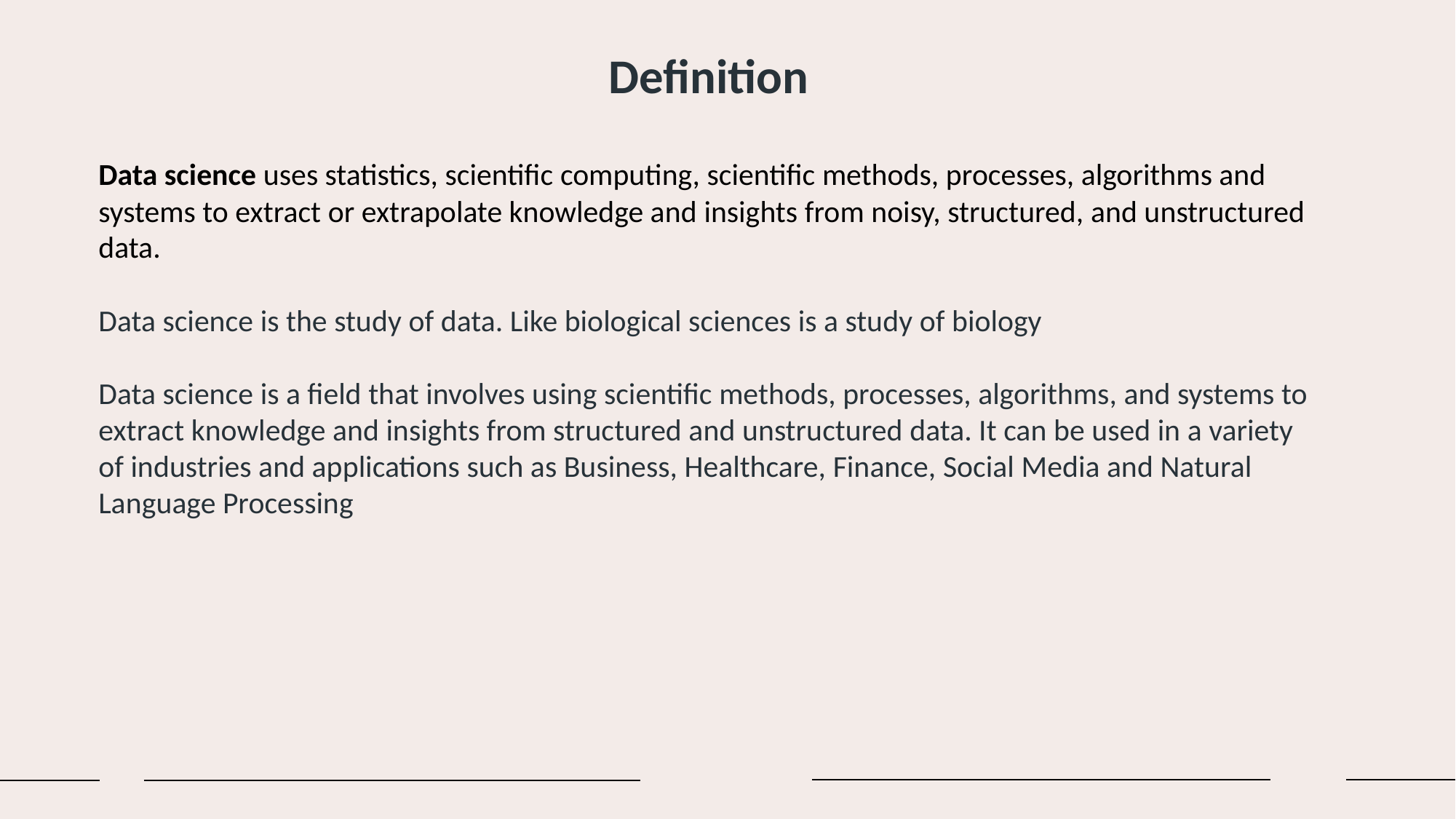

Definition
Data science uses statistics, scientific computing, scientific methods, processes, algorithms and systems to extract or extrapolate knowledge and insights from noisy, structured, and unstructured data.

Data science is the study of data. Like biological sciences is a study of biology

Data science is a field that involves using scientific methods, processes, algorithms, and systems to extract knowledge and insights from structured and unstructured data. It can be used in a variety of industries and applications such as Business, Healthcare, Finance, Social Media and Natural Language Processing